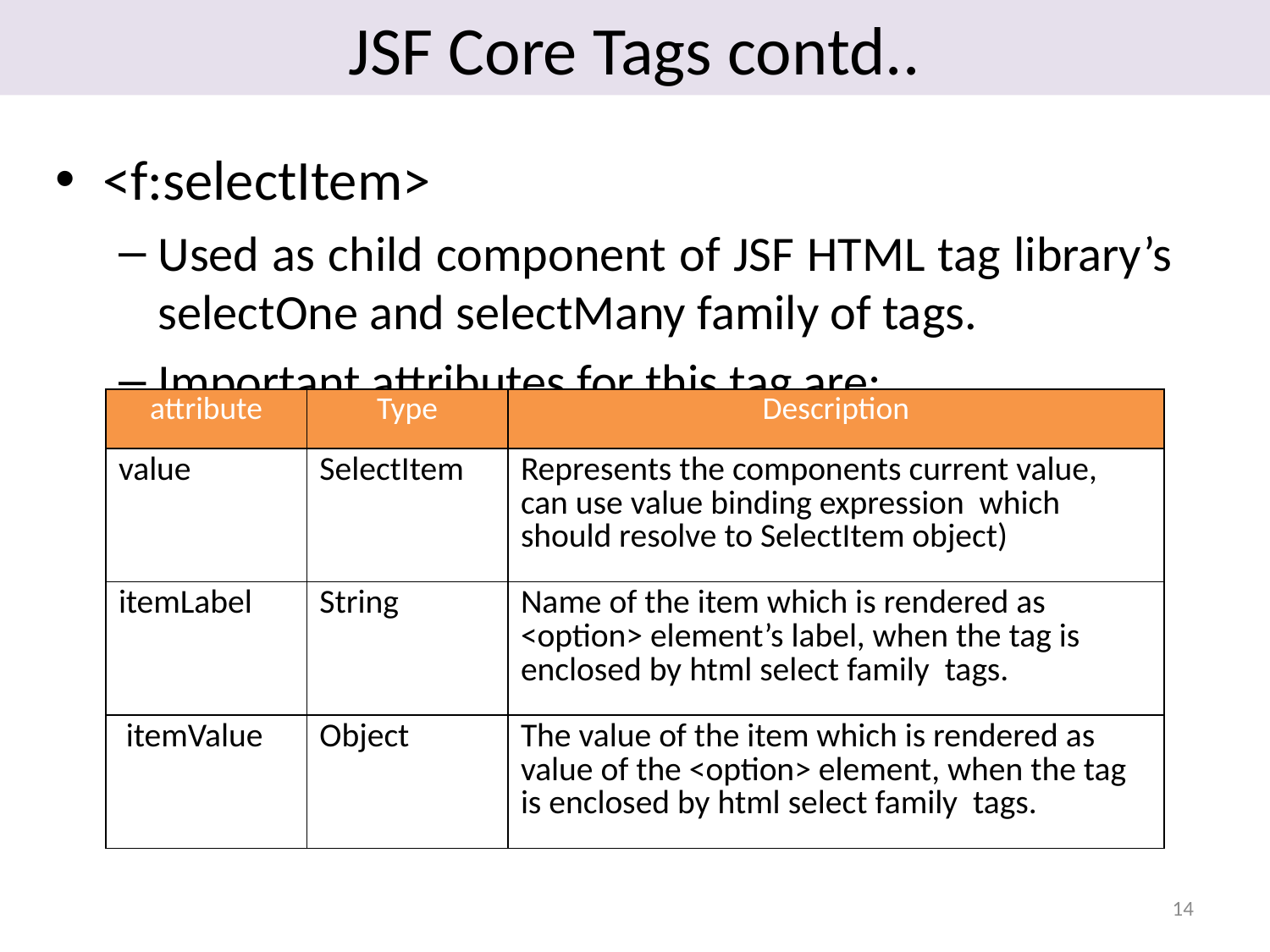

# JSF Core Tags contd..
<f:selectItem>
Used as child component of JSF HTML tag library’s selectOne and selectMany family of tags.
Important attributes for this tag are:

| attribute | Type | Description |
| --- | --- | --- |
| value | SelectItem | Represents the components current value, can use value binding expression which should resolve to SelectItem object) |
| itemLabel | String | Name of the item which is rendered as <option> element’s label, when the tag is enclosed by html select family tags. |
| itemValue | Object | The value of the item which is rendered as value of the <option> element, when the tag is enclosed by html select family tags. |
14